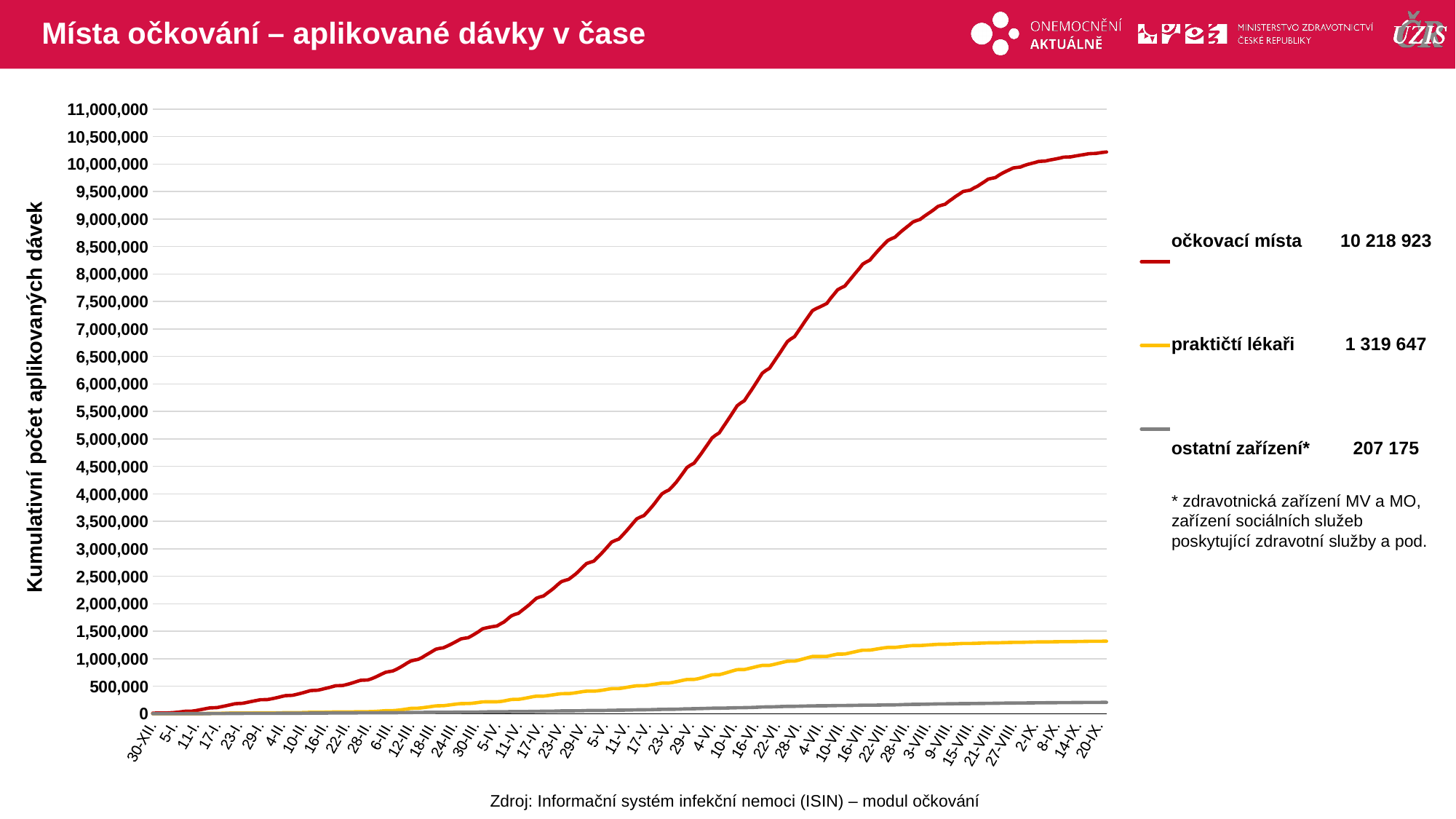

# Místa očkování – aplikované dávky v čase

### Chart

| Category | očkovací místa | praktičtí lékaři | ostatní zařízení |
|---|---|---|---|
| 30-XII. | 10343.0 | 9.0 | 163.0 |
| 31-XII. | 11625.0 | 10.0 | 184.0 |
| 1-I. | 11885.0 | 13.0 | 184.0 |
| 2-I. | 13039.0 | 15.0 | 298.0 |
| 3-I. | 13875.0 | 16.0 | 381.0 |
| 4-I. | 17419.0 | 20.0 | 424.0 |
| 5-I. | 21840.0 | 21.0 | 502.0 |
| 6-I. | 27605.0 | 55.0 | 546.0 |
| 7-I. | 35253.0 | 307.0 | 610.0 |
| 8-I. | 44186.0 | 1164.0 | 792.0 |
| 9-I. | 45956.0 | 1339.0 | 867.0 |
| 10-I. | 47678.0 | 1339.0 | 904.0 |
| 11-I. | 57060.0 | 1704.0 | 971.0 |
| 12-I. | 69478.0 | 2308.0 | 1350.0 |
| 13-I. | 81694.0 | 3077.0 | 1862.0 |
| 14-I. | 94720.0 | 4556.0 | 2549.0 |
| 15-I. | 106718.0 | 6071.0 | 3004.0 |
| 16-I. | 109303.0 | 6504.0 | 3365.0 |
| 17-I. | 112276.0 | 6775.0 | 3365.0 |
| 18-I. | 125182.0 | 7756.0 | 3769.0 |
| 19-I. | 139108.0 | 8669.0 | 4199.0 |
| 20-I. | 152586.0 | 10678.0 | 4993.0 |
| 21-I. | 167646.0 | 12148.0 | 5798.0 |
| 22-I. | 182125.0 | 13207.0 | 6139.0 |
| 23-I. | 186217.0 | 13283.0 | 6139.0 |
| 24-I. | 189181.0 | 13414.0 | 6158.0 |
| 25-I. | 201349.0 | 13677.0 | 6317.0 |
| 26-I. | 215291.0 | 13957.0 | 6592.0 |
| 27-I. | 228370.0 | 14184.0 | 6821.0 |
| 28-I. | 241109.0 | 14404.0 | 7042.0 |
| 29-I. | 254394.0 | 14982.0 | 7243.0 |
| 30-I. | 256019.0 | 15079.0 | 7339.0 |
| 31-I. | 257861.0 | 15081.0 | 7382.0 |
| 1-II. | 269222.0 | 15466.0 | 7514.0 |
| 2-II. | 282703.0 | 16082.0 | 7752.0 |
| 3-II. | 297380.0 | 16596.0 | 7941.0 |
| 4-II. | 313929.0 | 17645.0 | 8174.0 |
| 5-II. | 328972.0 | 18491.0 | 8377.0 |
| 6-II. | 332159.0 | 18492.0 | 8377.0 |
| 7-II. | 335328.0 | 18656.0 | 8378.0 |
| 8-II. | 349746.0 | 19466.0 | 8588.0 |
| 9-II. | 365473.0 | 20309.0 | 9014.0 |
| 10-II. | 382479.0 | 21310.0 | 9702.0 |
| 11-II. | 401771.0 | 23573.0 | 10617.0 |
| 12-II. | 420623.0 | 25405.0 | 11363.0 |
| 13-II. | 424649.0 | 25854.0 | 11456.0 |
| 14-II. | 426994.0 | 25875.0 | 11456.0 |
| 15-II. | 441830.0 | 26506.0 | 11711.0 |
| 16-II. | 457935.0 | 27598.0 | 12270.0 |
| 17-II. | 472958.0 | 29562.0 | 13247.0 |
| 18-II. | 490883.0 | 31067.0 | 14147.0 |
| 19-II. | 508529.0 | 32140.0 | 14590.0 |
| 20-II. | 511437.0 | 32382.0 | 14596.0 |
| 21-II. | 513489.0 | 32417.0 | 14612.0 |
| 22-II. | 528664.0 | 32954.0 | 15010.0 |
| 23-II. | 547381.0 | 33783.0 | 15340.0 |
| 24-II. | 566406.0 | 34278.0 | 15690.0 |
| 25-II. | 588177.0 | 35469.0 | 16207.0 |
| 26-II. | 608084.0 | 36644.0 | 16599.0 |
| 27-II. | 611380.0 | 36894.0 | 16609.0 |
| 28-II. | 614193.0 | 36967.0 | 16610.0 |
| 1-III. | 635064.0 | 38918.0 | 16729.0 |
| 2-III. | 662765.0 | 41556.0 | 17110.0 |
| 3-III. | 693184.0 | 45930.0 | 17631.0 |
| 4-III. | 725596.0 | 50754.0 | 18236.0 |
| 5-III. | 754942.0 | 54969.0 | 18846.0 |
| 6-III. | 766591.0 | 56266.0 | 18868.0 |
| 7-III. | 778356.0 | 56671.0 | 18964.0 |
| 8-III. | 808039.0 | 61113.0 | 19327.0 |
| 9-III. | 843381.0 | 68041.0 | 19665.0 |
| 10-III. | 881642.0 | 77293.0 | 20298.0 |
| 11-III. | 923460.0 | 87504.0 | 21397.0 |
| 12-III. | 959496.0 | 97693.0 | 22373.0 |
| 13-III. | 975222.0 | 99867.0 | 22807.0 |
| 14-III. | 987890.0 | 100280.0 | 22947.0 |
| 15-III. | 1017823.0 | 106769.0 | 23642.0 |
| 16-III. | 1058192.0 | 115064.0 | 24311.0 |
| 17-III. | 1096477.0 | 124042.0 | 24959.0 |
| 18-III. | 1136189.0 | 133853.0 | 25756.0 |
| 19-III. | 1174507.0 | 142883.0 | 26424.0 |
| 20-III. | 1188876.0 | 145221.0 | 26836.0 |
| 21-III. | 1197403.0 | 145565.0 | 26895.0 |
| 22-III. | 1226983.0 | 152869.0 | 26985.0 |
| 23-III. | 1258200.0 | 161415.0 | 27115.0 |
| 24-III. | 1291526.0 | 170134.0 | 27592.0 |
| 25-III. | 1326764.0 | 178203.0 | 28396.0 |
| 26-III. | 1361879.0 | 184212.0 | 29504.0 |
| 27-III. | 1373750.0 | 185287.0 | 29801.0 |
| 28-III. | 1383218.0 | 185416.0 | 29858.0 |
| 29-III. | 1418420.0 | 189844.0 | 29932.0 |
| 30-III. | 1457180.0 | 197679.0 | 30129.0 |
| 31-III. | 1498048.0 | 206375.0 | 30631.0 |
| 1-IV. | 1544610.0 | 215392.0 | 32601.0 |
| 2-IV. | 1561687.0 | 216875.0 | 33678.0 |
| 3-IV. | 1574977.0 | 217302.0 | 34455.0 |
| 4-IV. | 1586085.0 | 217313.0 | 34607.0 |
| 5-IV. | 1595509.0 | 217410.0 | 34612.0 |
| 6-IV. | 1634996.0 | 222623.0 | 35198.0 |
| 7-IV. | 1670332.0 | 232308.0 | 35682.0 |
| 8-IV. | 1724842.0 | 245574.0 | 37496.0 |
| 9-IV. | 1779813.0 | 258558.0 | 39144.0 |
| 10-IV. | 1807144.0 | 261391.0 | 39677.0 |
| 11-IV. | 1826355.0 | 261866.0 | 39738.0 |
| 12-IV. | 1878944.0 | 272042.0 | 40257.0 |
| 13-IV. | 1929230.0 | 283700.0 | 40473.0 |
| 14-IV. | 1982249.0 | 296102.0 | 41128.0 |
| 15-IV. | 2041714.0 | 309052.0 | 42104.0 |
| 16-IV. | 2100505.0 | 319222.0 | 43302.0 |
| 17-IV. | 2124293.0 | 319916.0 | 44467.0 |
| 18-IV. | 2141588.0 | 320102.0 | 44912.0 |
| 19-IV. | 2191545.0 | 328094.0 | 46318.0 |
| 20-IV. | 2239681.0 | 337412.0 | 47207.0 |
| 21-IV. | 2291622.0 | 346988.0 | 47642.0 |
| 22-IV. | 2351352.0 | 357295.0 | 49377.0 |
| 23-IV. | 2403936.0 | 364832.0 | 50965.0 |
| 24-IV. | 2425498.0 | 365574.0 | 51681.0 |
| 25-IV. | 2443848.0 | 365781.0 | 51754.0 |
| 26-IV. | 2493113.0 | 372772.0 | 52044.0 |
| 27-IV. | 2543747.0 | 381826.0 | 52555.0 |
| 28-IV. | 2604421.0 | 391855.0 | 53070.0 |
| 29-IV. | 2670838.0 | 402909.0 | 55340.0 |
| 30-IV. | 2732660.0 | 409874.0 | 57171.0 |
| 1-V. | 2754498.0 | 410373.0 | 57432.0 |
| 2-V. | 2775229.0 | 410521.0 | 57659.0 |
| 3-V. | 2840402.0 | 416023.0 | 58108.0 |
| 4-V. | 2905048.0 | 424186.0 | 58466.0 |
| 5-V. | 2974358.0 | 434780.0 | 59048.0 |
| 6-V. | 3049050.0 | 446952.0 | 61184.0 |
| 7-V. | 3122507.0 | 456501.0 | 63520.0 |
| 8-V. | 3152070.0 | 457302.0 | 64124.0 |
| 9-V. | 3177043.0 | 457606.0 | 64190.0 |
| 10-V. | 3245220.0 | 466791.0 | 65024.0 |
| 11-V. | 3316094.0 | 478140.0 | 65806.0 |
| 12-V. | 3390977.0 | 489218.0 | 67100.0 |
| 13-V. | 3469165.0 | 500219.0 | 69509.0 |
| 14-V. | 3545361.0 | 508528.0 | 71014.0 |
| 15-V. | 3577920.0 | 509358.0 | 71575.0 |
| 16-V. | 3604288.0 | 509551.0 | 71937.0 |
| 17-V. | 3674527.0 | 516483.0 | 73031.0 |
| 18-V. | 3747741.0 | 525972.0 | 74206.0 |
| 19-V. | 3827277.0 | 535972.0 | 75949.0 |
| 20-V. | 3914156.0 | 547739.0 | 78028.0 |
| 21-V. | 3997738.0 | 557486.0 | 79678.0 |
| 22-V. | 4039366.0 | 558669.0 | 80149.0 |
| 23-V. | 4069886.0 | 558919.0 | 80672.0 |
| 24-V. | 4138235.0 | 568997.0 | 81622.0 |
| 25-V. | 4209872.0 | 582038.0 | 82712.0 |
| 26-V. | 4297943.0 | 595674.0 | 84280.0 |
| 27-V. | 4386914.0 | 610420.0 | 87043.0 |
| 28-V. | 4478303.0 | 622669.0 | 89436.0 |
| 29-V. | 4522221.0 | 623918.0 | 90331.0 |
| 30-V. | 4558029.0 | 624160.0 | 91008.0 |
| 31-V. | 4645739.0 | 635428.0 | 93364.0 |
| 1-VI. | 4733841.0 | 651574.0 | 94586.0 |
| 2-VI. | 4827846.0 | 669886.0 | 96536.0 |
| 3-VI. | 4921924.0 | 689378.0 | 98503.0 |
| 4-VI. | 5017973.0 | 708284.0 | 100658.0 |
| 5-VI. | 5068347.0 | 710364.0 | 100969.0 |
| 6-VI. | 5109468.0 | 710843.0 | 101280.0 |
| 7-VI. | 5207950.0 | 727114.0 | 102609.0 |
| 8-VI. | 5303935.0 | 745842.0 | 103676.0 |
| 9-VI. | 5402099.0 | 765555.0 | 105649.0 |
| 10-VI. | 5502623.0 | 784832.0 | 107576.0 |
| 11-VI. | 5602854.0 | 801671.0 | 109036.0 |
| 12-VI. | 5653036.0 | 803411.0 | 109703.0 |
| 13-VI. | 5694400.0 | 803590.0 | 110447.0 |
| 14-VI. | 5792526.0 | 818353.0 | 112417.0 |
| 15-VI. | 5889385.0 | 834555.0 | 114023.0 |
| 16-VI. | 5989129.0 | 850750.0 | 116364.0 |
| 17-VI. | 6090788.0 | 865994.0 | 119571.0 |
| 18-VI. | 6194804.0 | 879100.0 | 123118.0 |
| 19-VI. | 6243963.0 | 880149.0 | 123814.0 |
| 20-VI. | 6284088.0 | 880446.0 | 124462.0 |
| 21-VI. | 6379246.0 | 893493.0 | 125764.0 |
| 22-VI. | 6475540.0 | 908830.0 | 127587.0 |
| 23-VI. | 6572492.0 | 924474.0 | 129936.0 |
| 24-VI. | 6671759.0 | 940673.0 | 132380.0 |
| 25-VI. | 6771395.0 | 954866.0 | 133850.0 |
| 26-VI. | 6819578.0 | 956646.0 | 134426.0 |
| 27-VI. | 6859273.0 | 956938.0 | 134945.0 |
| 28-VI. | 6955329.0 | 971835.0 | 136212.0 |
| 29-VI. | 7050329.0 | 989370.0 | 137827.0 |
| 30-VI. | 7148127.0 | 1006602.0 | 139768.0 |
| 1-VII. | 7240400.0 | 1024616.0 | 141537.0 |
| 2-VII. | 7332998.0 | 1041212.0 | 143017.0 |
| 3-VII. | 7369784.0 | 1042363.0 | 143569.0 |
| 4-VII. | 7398470.0 | 1042434.0 | 144088.0 |
| 5-VII. | 7430594.0 | 1042571.0 | 144456.0 |
| 6-VII. | 7462928.0 | 1042883.0 | 144726.0 |
| 7-VII. | 7551153.0 | 1056634.0 | 146380.0 |
| 8-VII. | 7630471.0 | 1071519.0 | 147620.0 |
| 9-VII. | 7711758.0 | 1084768.0 | 148688.0 |
| 10-VII. | 7748590.0 | 1085289.0 | 149193.0 |
| 11-VII. | 7778858.0 | 1085809.0 | 149723.0 |
| 12-VII. | 7859168.0 | 1099707.0 | 150701.0 |
| 13-VII. | 7937796.0 | 1114486.0 | 151386.0 |
| 14-VII. | 8017710.0 | 1128756.0 | 152901.0 |
| 15-VII. | 8094712.0 | 1143358.0 | 154021.0 |
| 16-VII. | 8178911.0 | 1156221.0 | 154963.0 |
| 17-VII. | 8218070.0 | 1156506.0 | 155136.0 |
| 18-VII. | 8251353.0 | 1156876.0 | 155316.0 |
| 19-VII. | 8329227.0 | 1166736.0 | 156338.0 |
| 20-VII. | 8403638.0 | 1177873.0 | 157158.0 |
| 21-VII. | 8475575.0 | 1188539.0 | 158453.0 |
| 22-VII. | 8542573.0 | 1198273.0 | 159488.0 |
| 23-VII. | 8608199.0 | 1206163.0 | 160634.0 |
| 24-VII. | 8641147.0 | 1206426.0 | 161101.0 |
| 25-VII. | 8668159.0 | 1206499.0 | 161448.0 |
| 26-VII. | 8728986.0 | 1213045.0 | 163366.0 |
| 27-VII. | 8785328.0 | 1220749.0 | 165184.0 |
| 28-VII. | 8839134.0 | 1228005.0 | 167411.0 |
| 29-VII. | 8890468.0 | 1235057.0 | 168765.0 |
| 30-VII. | 8945046.0 | 1240576.0 | 171020.0 |
| 31-VII. | 8971225.0 | 1240792.0 | 171444.0 |
| 1-VIII. | 8992218.0 | 1240869.0 | 171852.0 |
| 2-VIII. | 9041074.0 | 1244940.0 | 172501.0 |
| 3-VIII. | 9087141.0 | 1249798.0 | 173935.0 |
| 4-VIII. | 9130561.0 | 1254255.0 | 175729.0 |
| 5-VIII. | 9177611.0 | 1259040.0 | 177164.0 |
| 6-VIII. | 9229232.0 | 1262884.0 | 178489.0 |
| 7-VIII. | 9250888.0 | 1263054.0 | 178903.0 |
| 8-VIII. | 9269092.0 | 1263096.0 | 179611.0 |
| 9-VIII. | 9320555.0 | 1265803.0 | 180765.0 |
| 10-VIII. | 9365702.0 | 1269052.0 | 181421.0 |
| 11-VIII. | 9413578.0 | 1272100.0 | 182627.0 |
| 12-VIII. | 9455401.0 | 1275316.0 | 183428.0 |
| 13-VIII. | 9500555.0 | 1278008.0 | 184237.0 |
| 14-VIII. | 9512886.0 | 1278091.0 | 184737.0 |
| 15-VIII. | 9524838.0 | 1278126.0 | 185032.0 |
| 16-VIII. | 9564073.0 | 1280043.0 | 185720.0 |
| 17-VIII. | 9595764.0 | 1282333.0 | 186312.0 |
| 18-VIII. | 9638330.0 | 1284598.0 | 187435.0 |
| 19-VIII. | 9680459.0 | 1286932.0 | 188348.0 |
| 20-VIII. | 9725955.0 | 1289107.0 | 189440.0 |
| 21-VIII. | 9739896.0 | 1289250.0 | 189860.0 |
| 22-VIII. | 9752774.0 | 1289266.0 | 190438.0 |
| 23-VIII. | 9796937.0 | 1291120.0 | 191540.0 |
| 24-VIII. | 9835010.0 | 1292777.0 | 192542.0 |
| 25-VIII. | 9867344.0 | 1294538.0 | 193361.0 |
| 26-VIII. | 9897618.0 | 1296239.0 | 193991.0 |
| 27-VIII. | 9929008.0 | 1298059.0 | 194679.0 |
| 28-VIII. | 9937677.0 | 1298080.0 | 194974.0 |
| 29-VIII. | 9945515.0 | 1298130.0 | 195352.0 |
| 30-VIII. | 9971420.0 | 1300004.0 | 196096.0 |
| 31-VIII. | 9993096.0 | 1301651.0 | 196610.0 |
| 1-IX. | 10009506.0 | 1302925.0 | 197286.0 |
| 2-IX. | 10025881.0 | 1304607.0 | 198227.0 |
| 3-IX. | 10046454.0 | 1306246.0 | 199001.0 |
| 4-IX. | 10051162.0 | 1306306.0 | 199144.0 |
| 5-IX. | 10055119.0 | 1306344.0 | 199449.0 |
| 6-IX. | 10070499.0 | 1307308.0 | 200148.0 |
| 7-IX. | 10082488.0 | 1308499.0 | 200751.0 |
| 8-IX. | 10094974.0 | 1309531.0 | 201306.0 |
| 9-IX. | 10108096.0 | 1310843.0 | 201845.0 |
| 10-IX. | 10124487.0 | 1311995.0 | 202349.0 |
| 11-IX. | 10127844.0 | 1312076.0 | 202581.0 |
| 12-IX. | 10129882.0 | 1312112.0 | 202775.0 |
| 13-IX. | 10142322.0 | 1312998.0 | 203481.0 |
| 14-IX. | 10153604.0 | 1313980.0 | 204000.0 |
| 15-IX. | 10164165.0 | 1315022.0 | 204610.0 |
| 16-IX. | 10174500.0 | 1316056.0 | 204961.0 |
| 17-IX. | 10187410.0 | 1317223.0 | 205559.0 |
| 18-IX. | 10190649.0 | 1317271.0 | 205722.0 |
| 19-IX. | 10192618.0 | 1317280.0 | 205826.0 |
| 20-IX. | 10202680.0 | 1318005.0 | 206264.0 |
| 21-IX. | 10211969.0 | 1318912.0 | 206707.0 |
| 22-IX. | 10218923.0 | 1319647.0 | 207175.0 |
| očkovací místa | 10 218 923 |
| --- | --- |
| praktičtí lékaři | 1 319 647 |
| ostatní zařízení\* | 207 175 |
Kumulativní počet aplikovaných dávek
* zdravotnická zařízení MV a MO, zařízení sociálních služeb poskytující zdravotní služby a pod.
Zdroj: Informační systém infekční nemoci (ISIN) – modul očkování